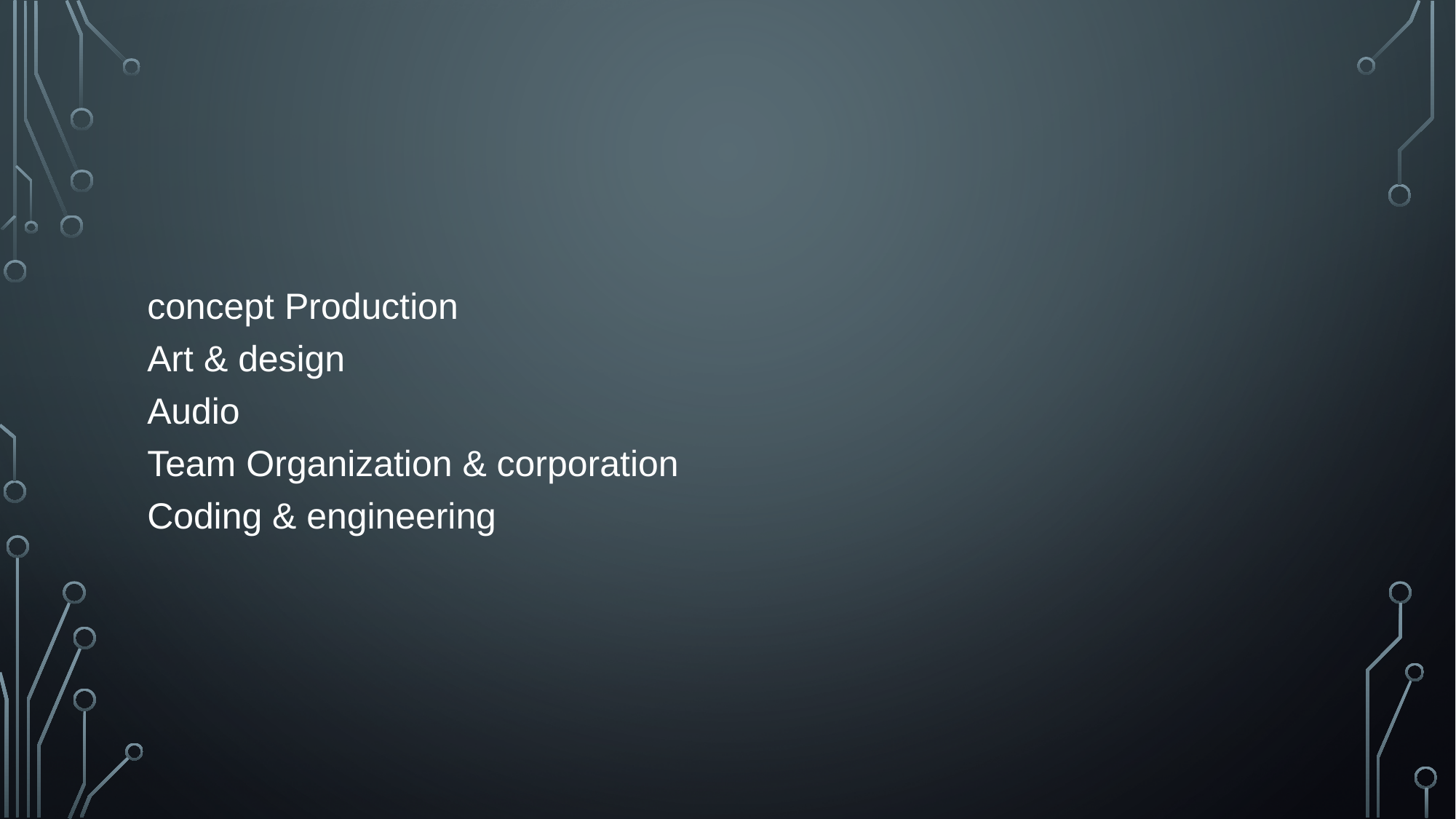

#
concept Production
Art & design
Audio
Team Organization & corporation
Coding & engineering